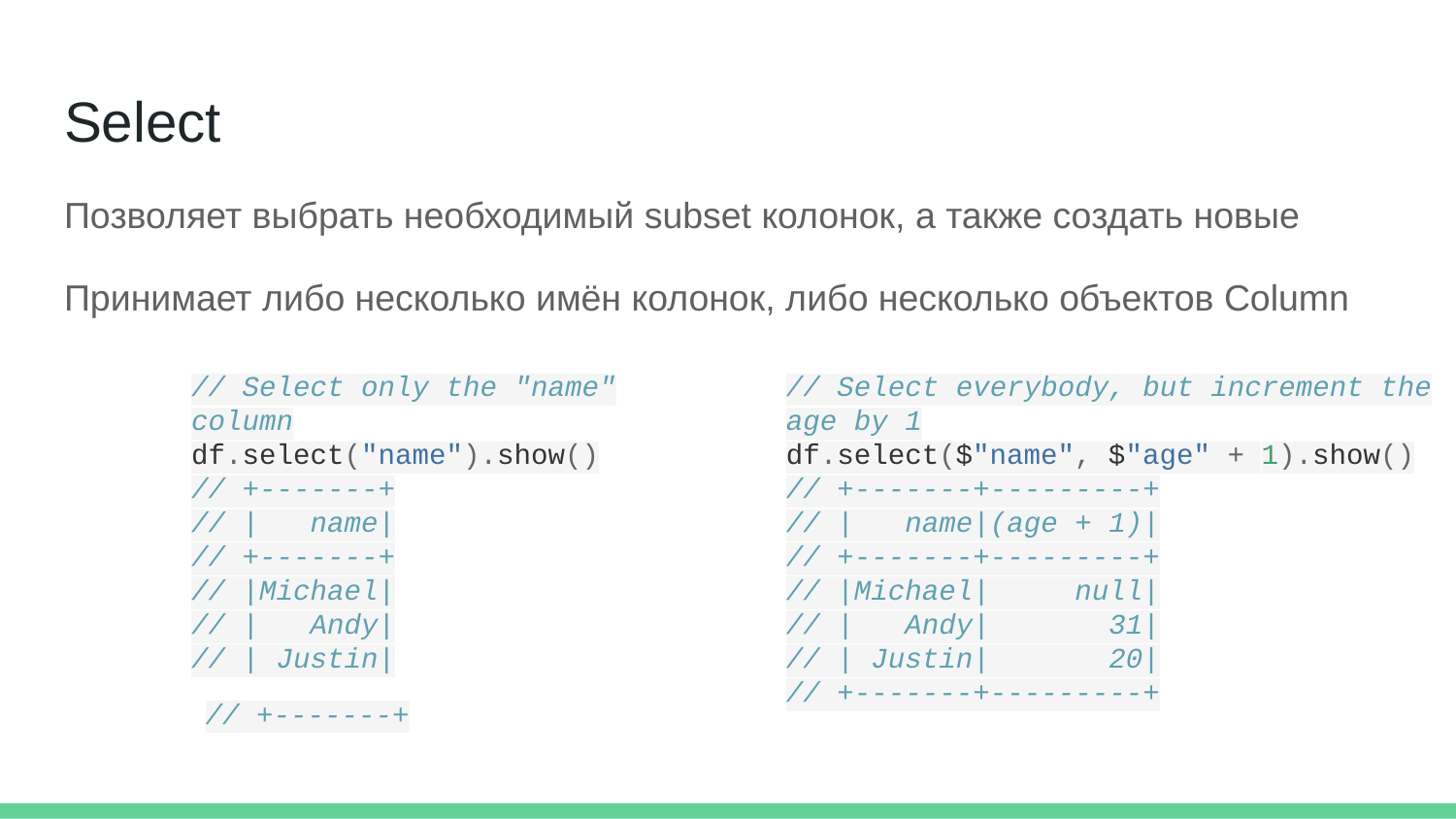

# Select
Позволяет выбрать необходимый subset колонок, а также создать новые
Принимает либо несколько имён колонок, либо несколько объектов Column
// Select only the "name" column
df.select("name").show()
// +-------+
// |   name|
// +-------+
// |Michael|
// |   Andy|
// | Justin|
// +-------+
// Select everybody, but increment the age by 1
df.select($"name", $"age" + 1).show()
// +-------+---------+
// |   name|(age + 1)|
// +-------+---------+
// |Michael|     null|
// |   Andy|       31|
// | Justin|       20|
// +-------+---------+